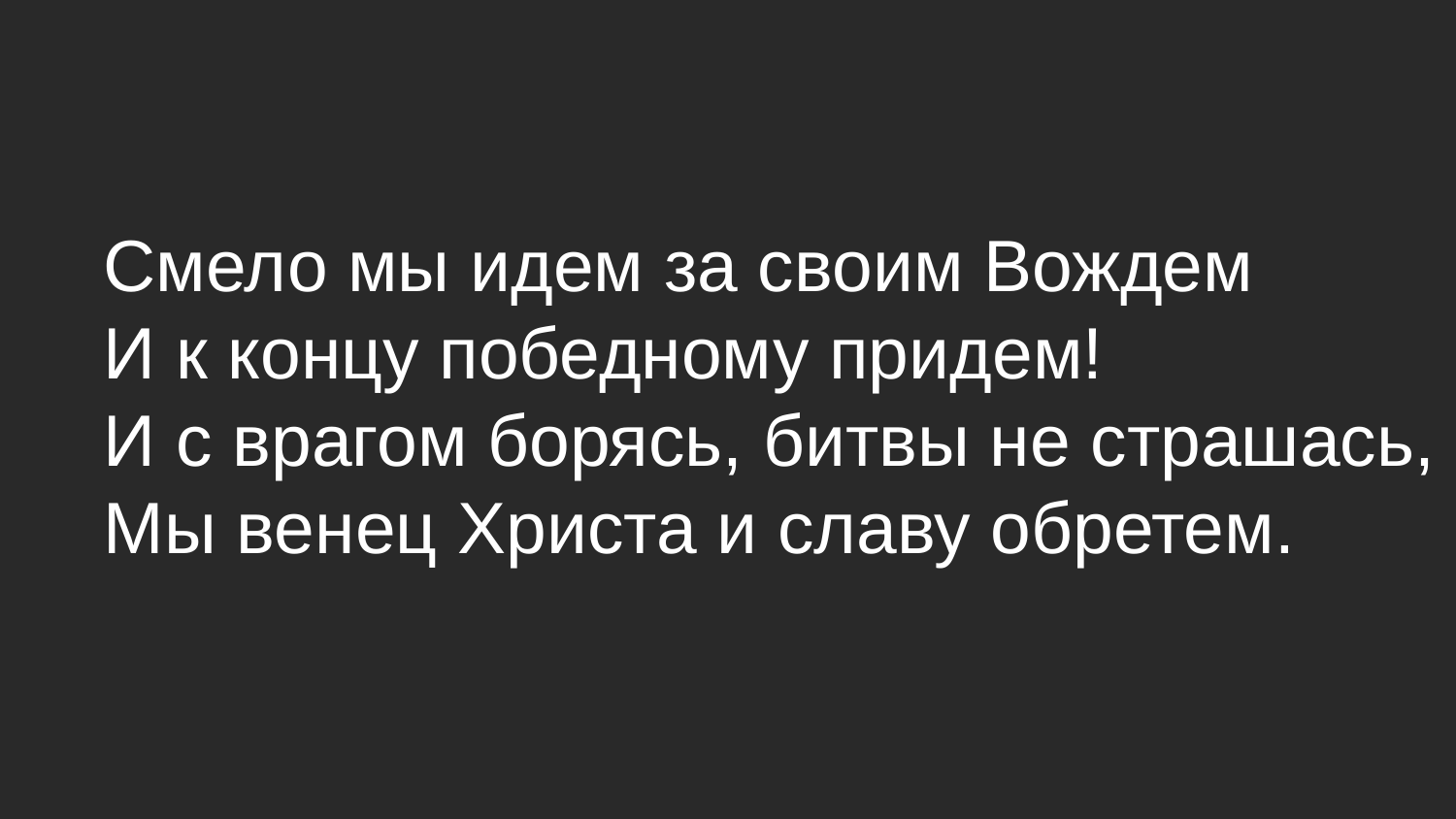

Смело мы идем за своим Вождем
И к концу победному придем!
И с врагом борясь, битвы не страшась,
Мы венец Христа и славу обретем.